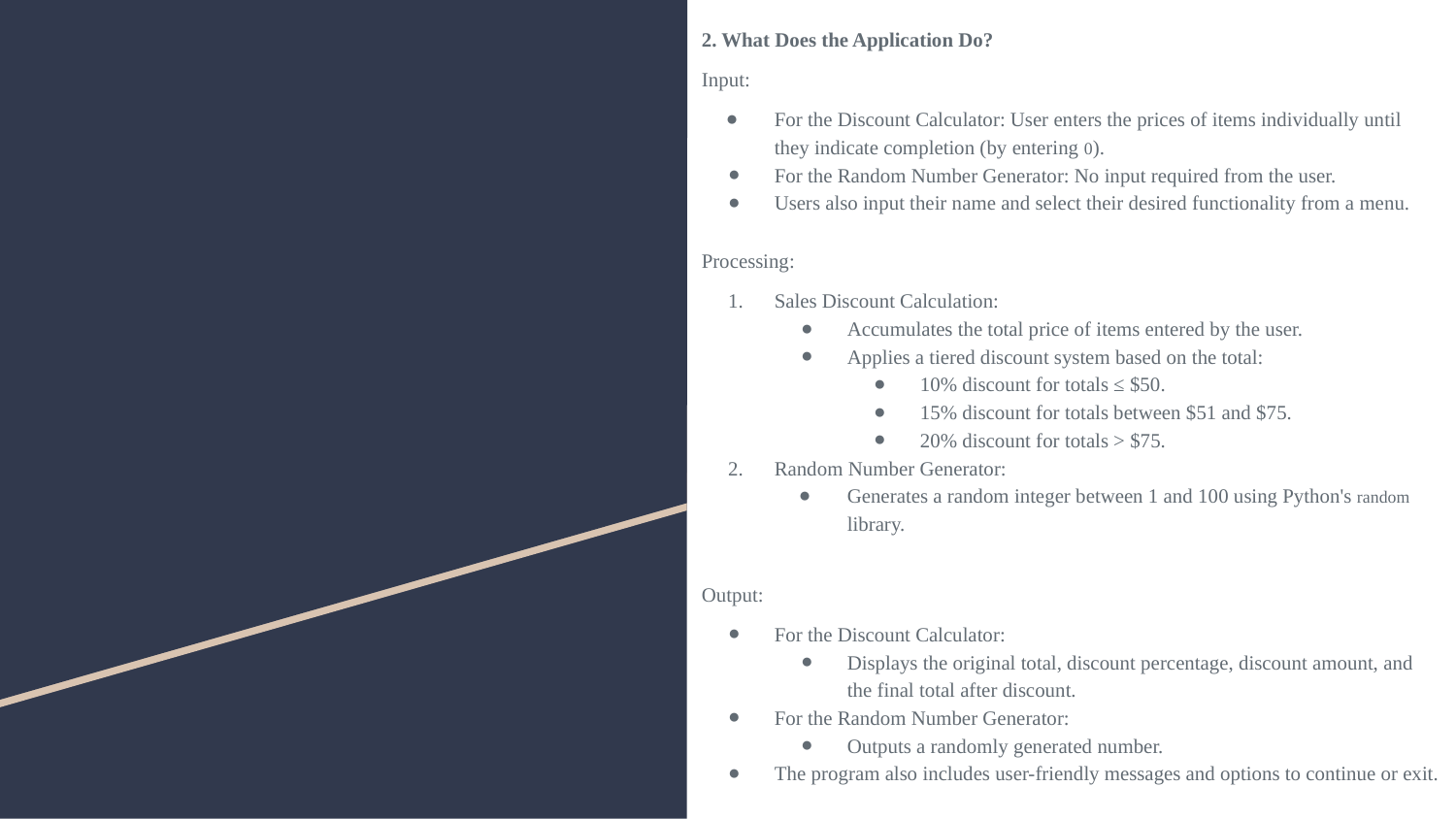

2. What Does the Application Do?
Input:
For the Discount Calculator: User enters the prices of items individually until they indicate completion (by entering 0).
For the Random Number Generator: No input required from the user.
Users also input their name and select their desired functionality from a menu.
Processing:
Sales Discount Calculation:
Accumulates the total price of items entered by the user.
Applies a tiered discount system based on the total:
10% discount for totals ≤ $50.
15% discount for totals between $51 and $75.
20% discount for totals > $75.
Random Number Generator:
Generates a random integer between 1 and 100 using Python's random library.
Output:
For the Discount Calculator:
Displays the original total, discount percentage, discount amount, and the final total after discount.
For the Random Number Generator:
Outputs a randomly generated number.
The program also includes user-friendly messages and options to continue or exit.